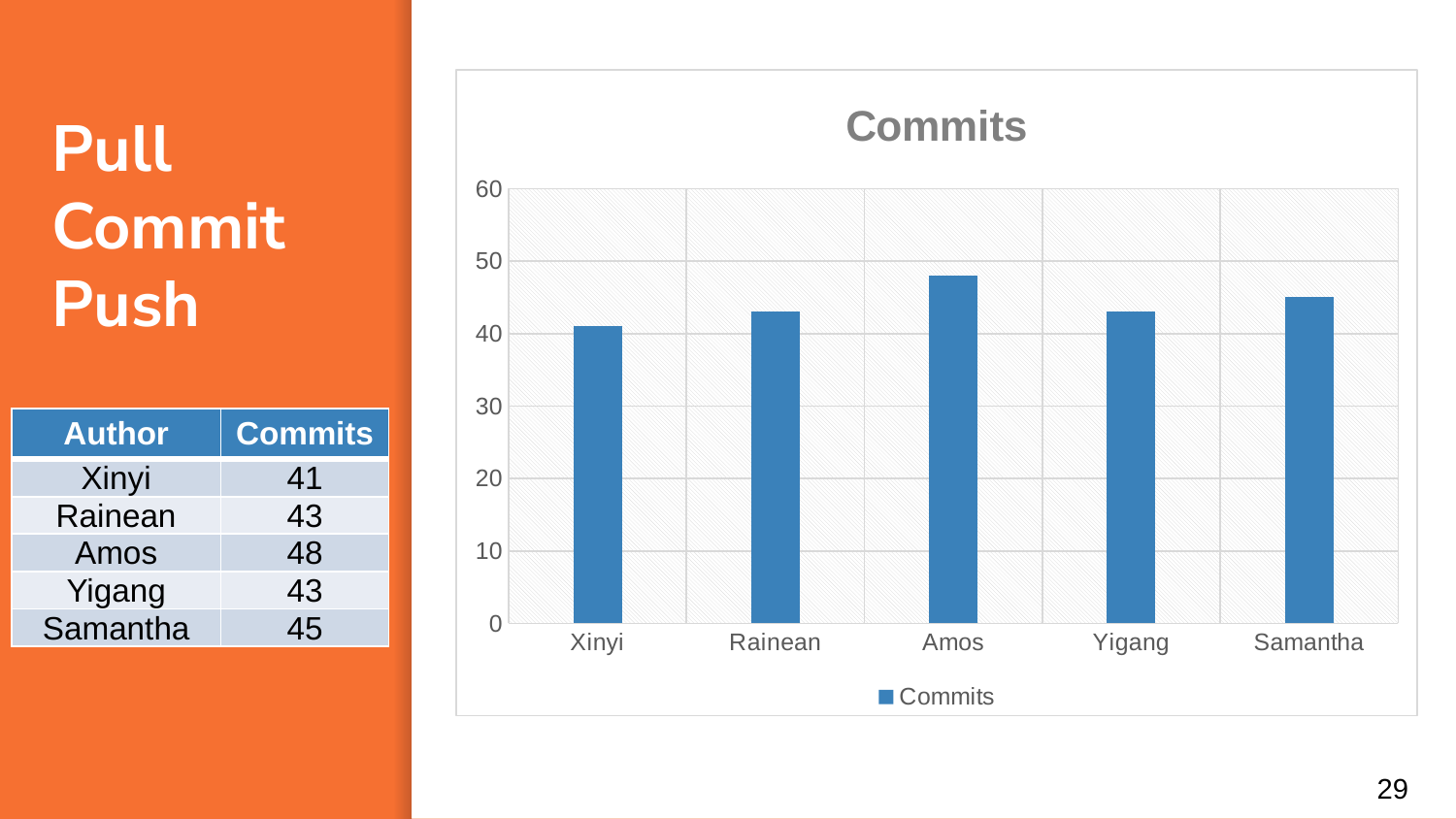

### Chart:

| Category | Commits |
|---|---|
| Xinyi | 41.0 |
| Rainean | 43.0 |
| Amos | 48.0 |
| Yigang | 43.0 |
| Samantha | 45.0 |
# Pull
Commit
Push
| Author | Commits |
| --- | --- |
| Xinyi | 41 |
| Rainean | 43 |
| Amos | 48 |
| Yigang | 43 |
| Samantha | 45 |
29